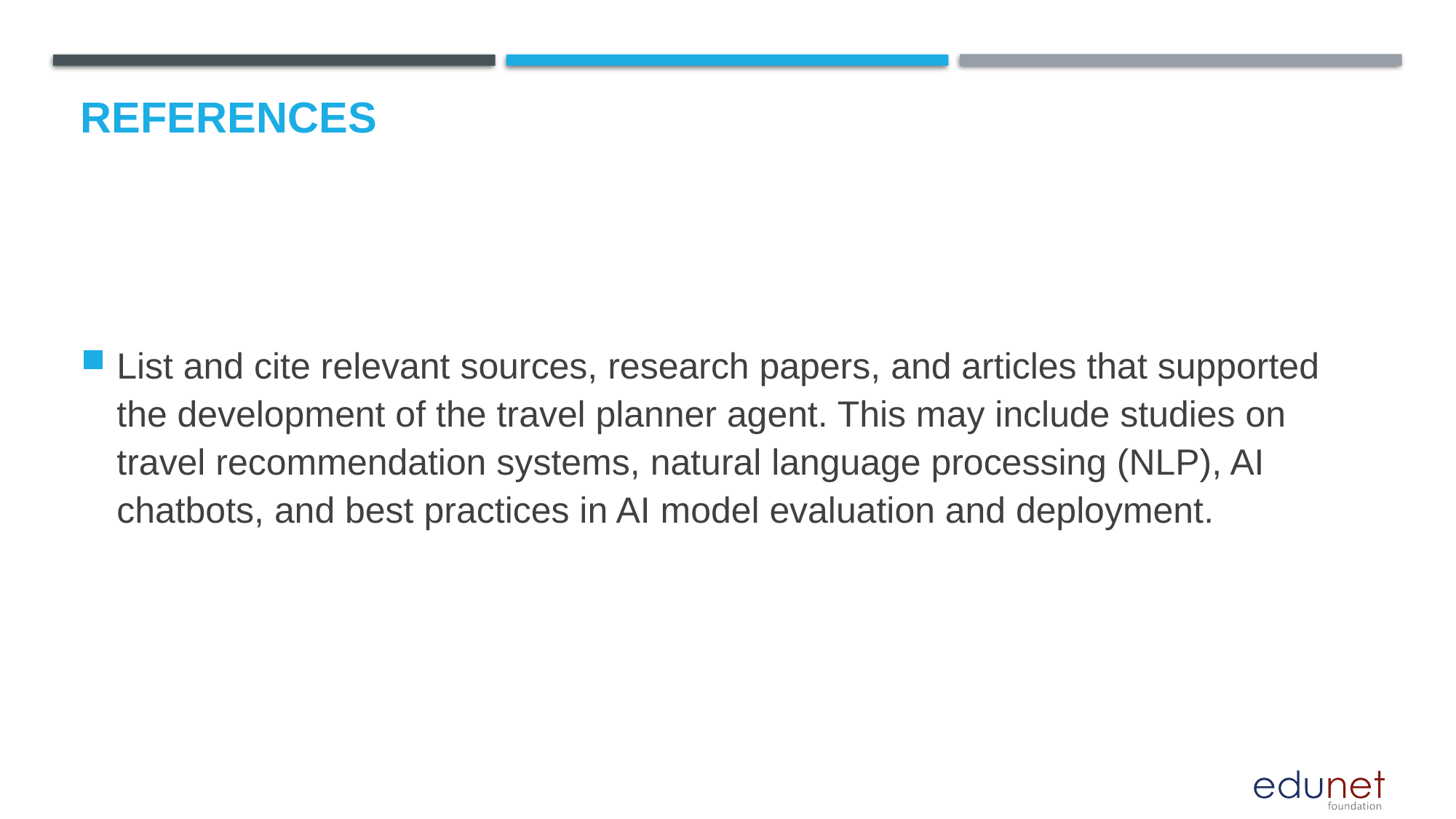

# References
List and cite relevant sources, research papers, and articles that supported the development of the travel planner agent. This may include studies on travel recommendation systems, natural language processing (NLP), AI chatbots, and best practices in AI model evaluation and deployment.